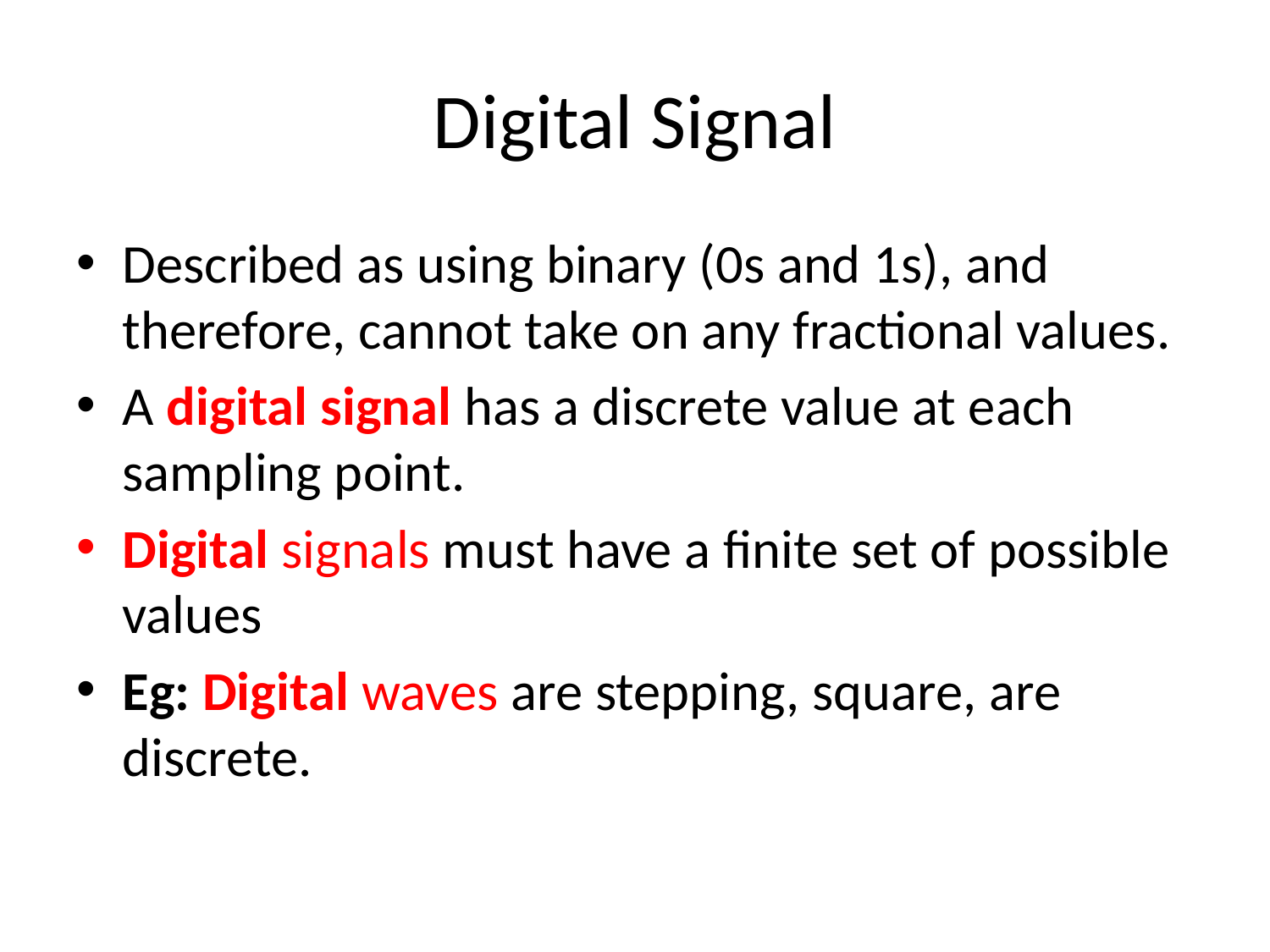

# Digital Signal
Described as using binary (0s and 1s), and therefore, cannot take on any fractional values.
A digital signal has a discrete value at each sampling point.
Digital signals must have a finite set of possible values
Eg: Digital waves are stepping, square, are discrete.